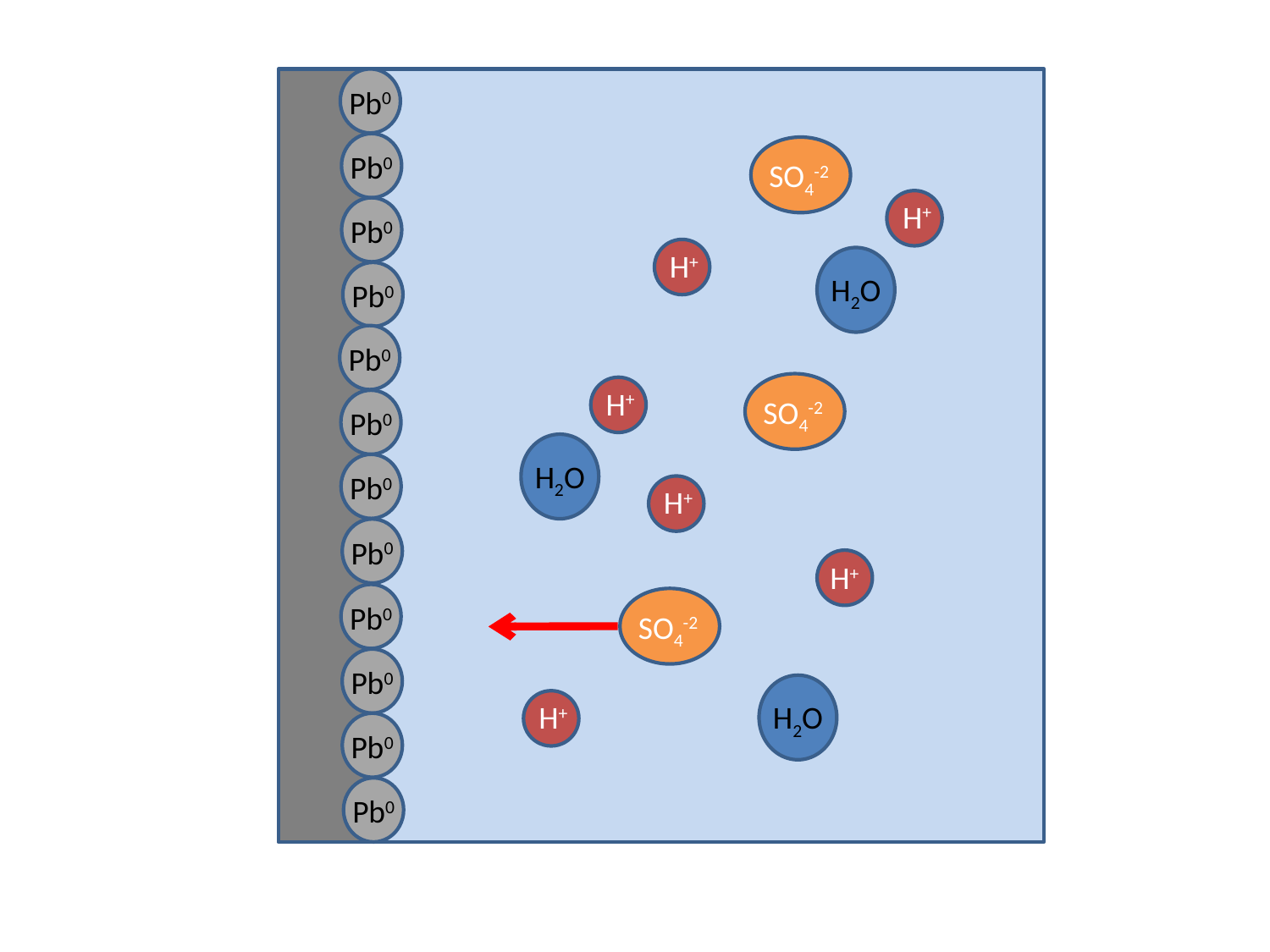

Pb0

Pb0

SO4-2

H+

Pb0

H+

Pb0
H2O

Pb0

H+
SO4-2

Pb0

H2O

Pb0

H+

Pb0

H+

Pb0

SO4-2

Pb0

H2O

H+

Pb0

Pb0